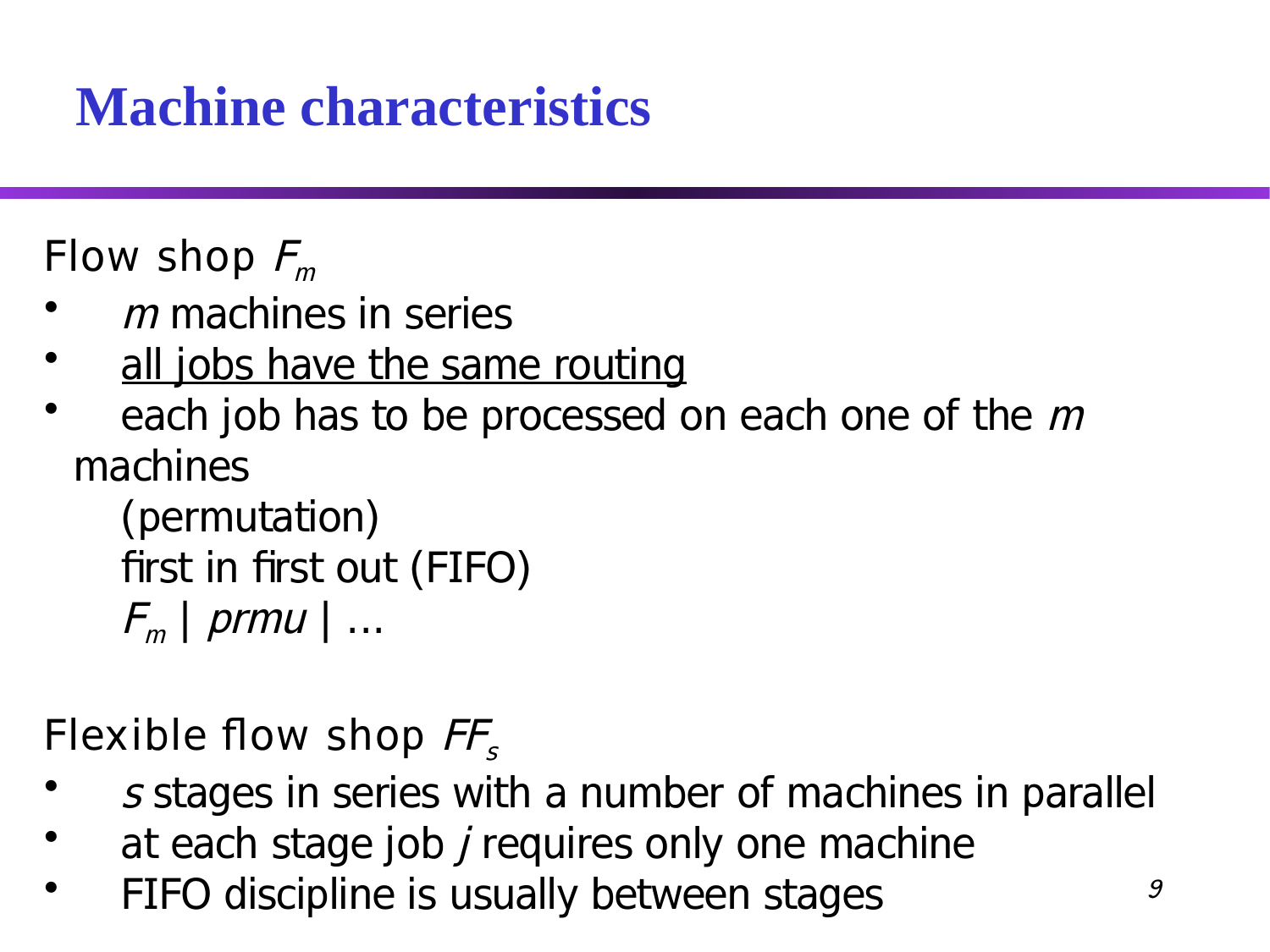

Machine characteristics
Flow shop Fm
	m machines in series
	all jobs have the same routing
	each job has to be processed on each one of the m machines
	(permutation)
	first in first out (FIFO)
	Fm | prmu | ...

Flexible flow shop FFs
	s stages in series with a number of machines in parallel
	at each stage job j requires only one machine
	FIFO discipline is usually between stages
9